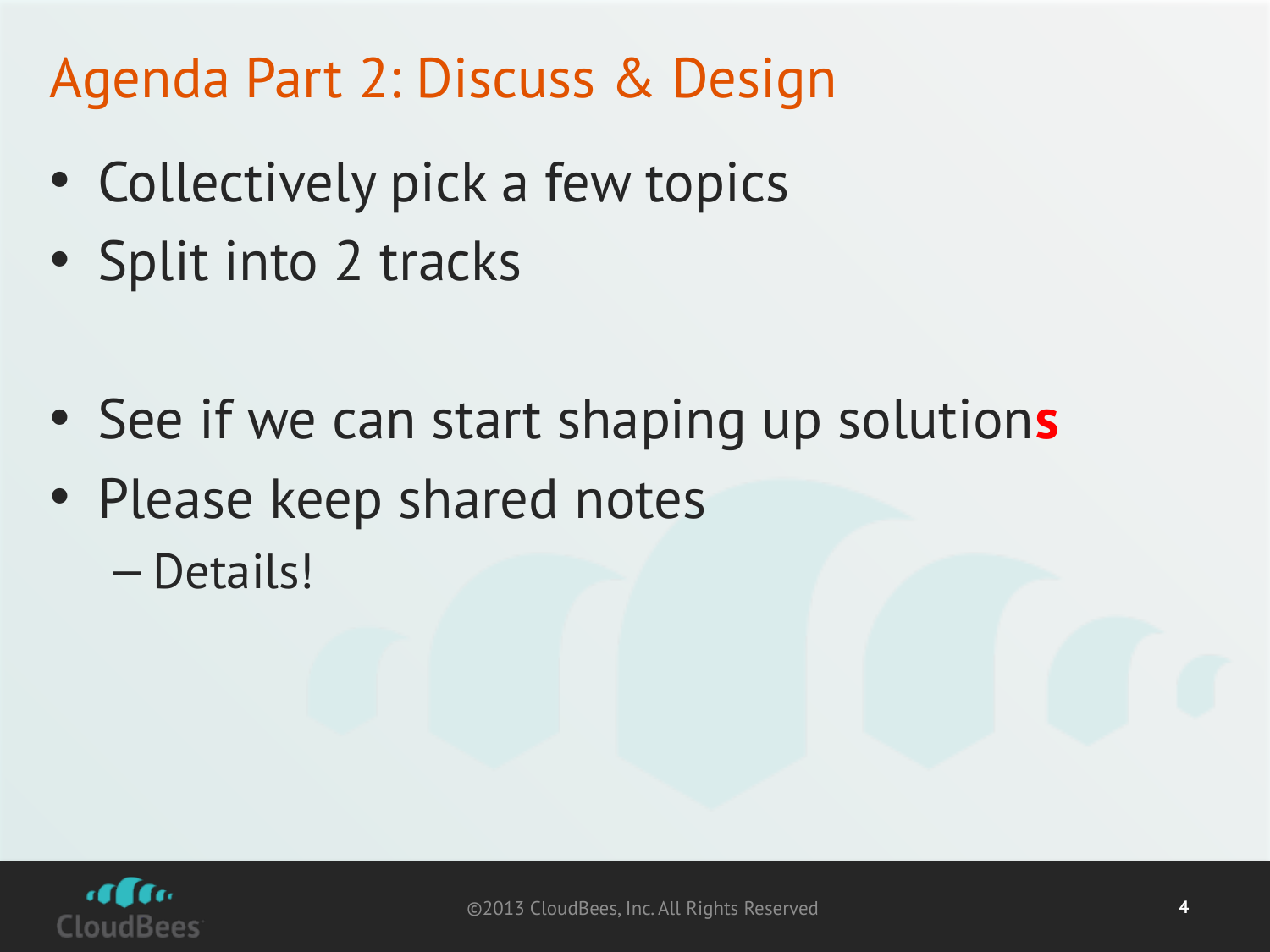

# Agenda Part 2: Discuss & Design
Collectively pick a few topics
Split into 2 tracks

See if we can start shaping up solutions
Please keep shared notes
Details!